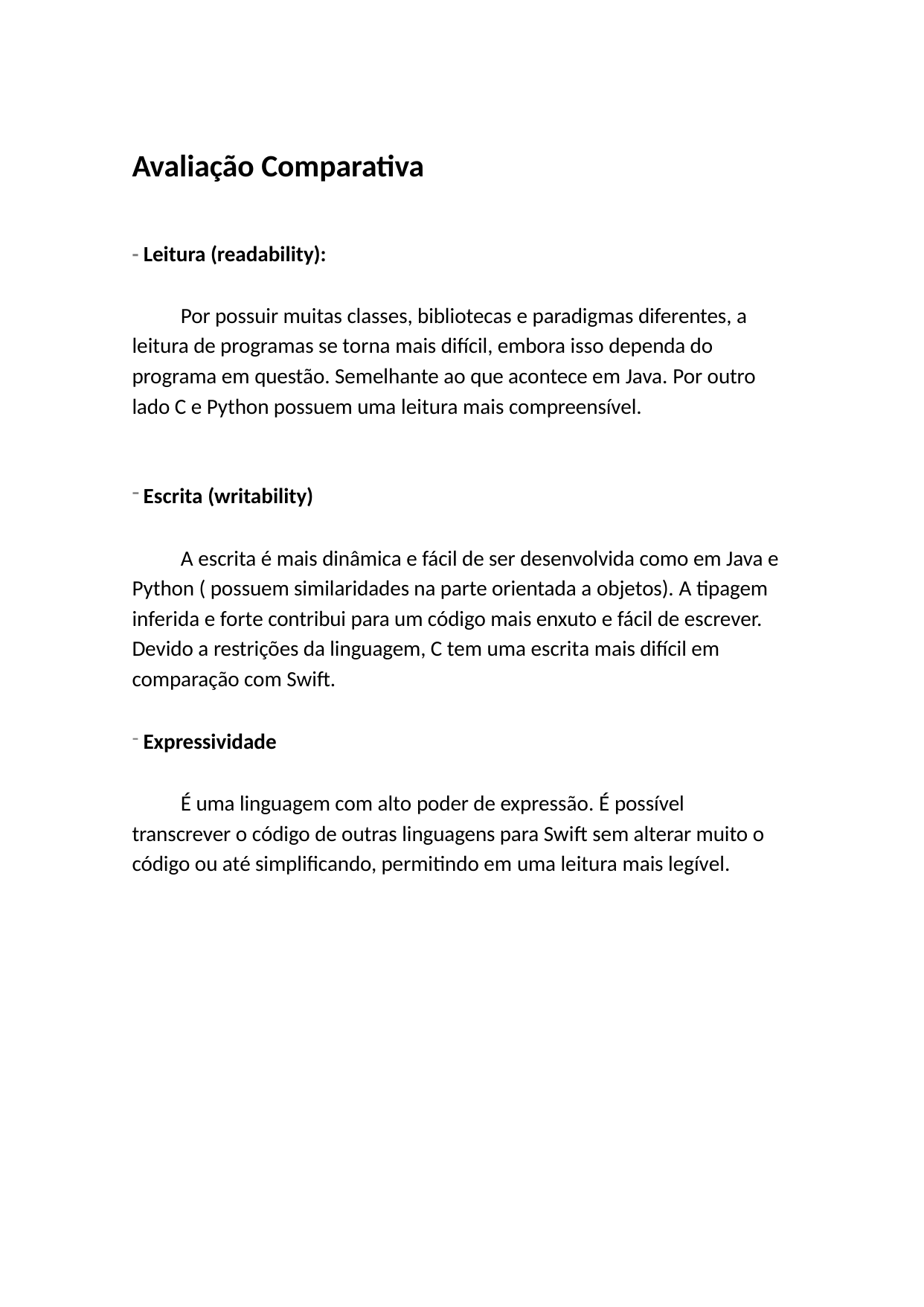

Avaliação Comparativa

- Leitura (readability):

Por possuir muitas classes, bibliotecas e paradigmas diferentes, a  leitura de programas se torna mais difícil, embora isso dependa do  programa em questão. Semelhante ao que acontece em Java. Por outro  lado C e Python possuem uma leitura mais compreensível.
Escrita (writability)

A escrita é mais dinâmica e fácil de ser desenvolvida como em Java e  Python ( possuem similaridades na parte orientada a objetos). A tipagem  inferida e forte contribui para um código mais enxuto e fácil de escrever.  Devido a restrições da linguagem, C tem uma escrita mais difícil em  comparação com Swift.

Expressividade

É uma linguagem com alto poder de expressão. É possível  transcrever o código de outras linguagens para Swift sem alterar muito o  código ou até simplificando, permitindo em uma leitura mais legível.